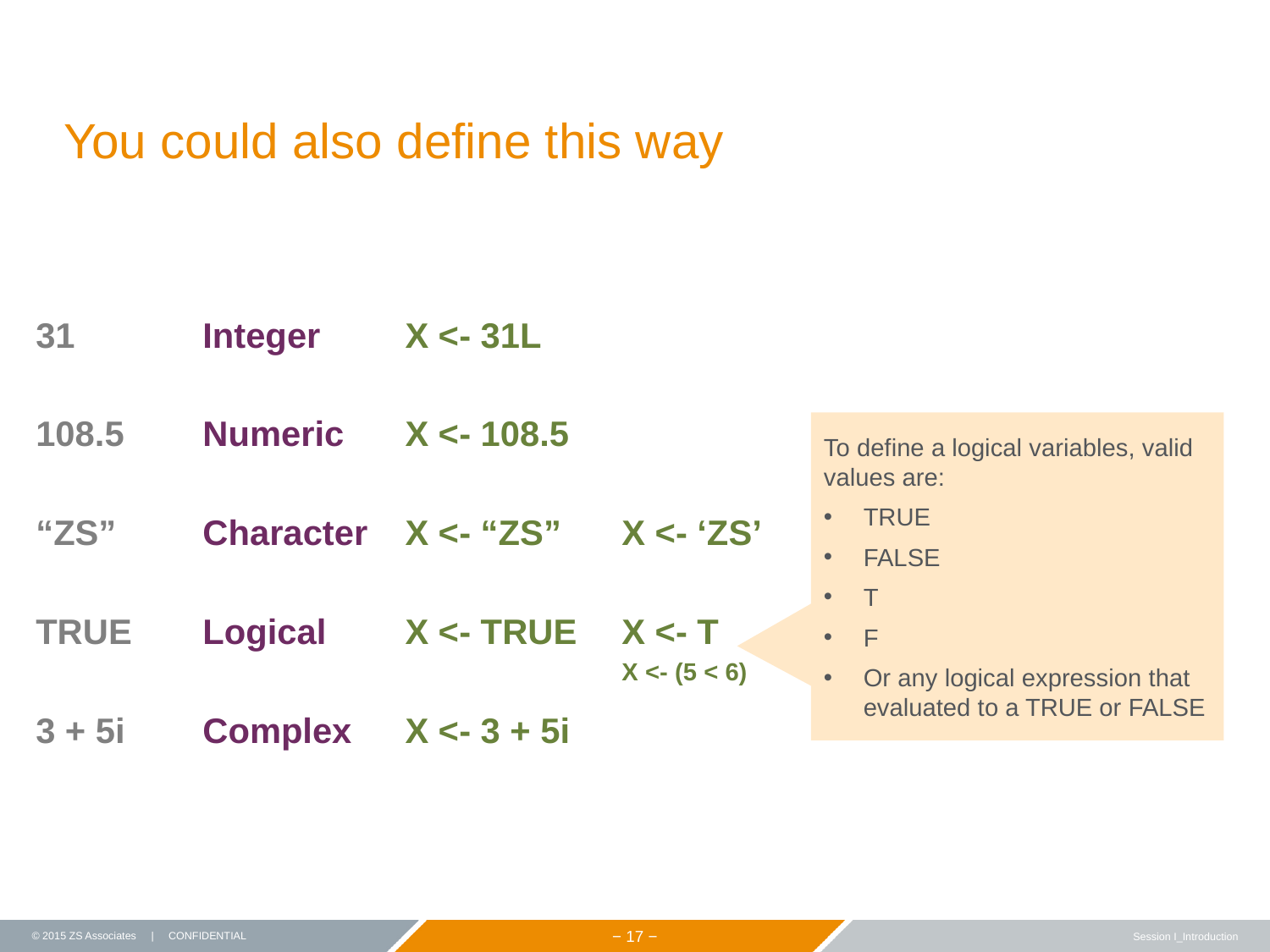

# You could also define this way
31

108.5

“ZS”

TRUE

3 + 5i
Integer

Numeric

Character

Logical

Complex
X <- 31L

X <- 108.5

X <- “ZS”

X <- TRUE

X <- 3 + 5i

X <- ‘ZS’

X <- T
X <- (5 < 6)

To define a logical variables, valid values are:
TRUE
FALSE
T
F
Or any logical expression that evaluated to a TRUE or FALSE